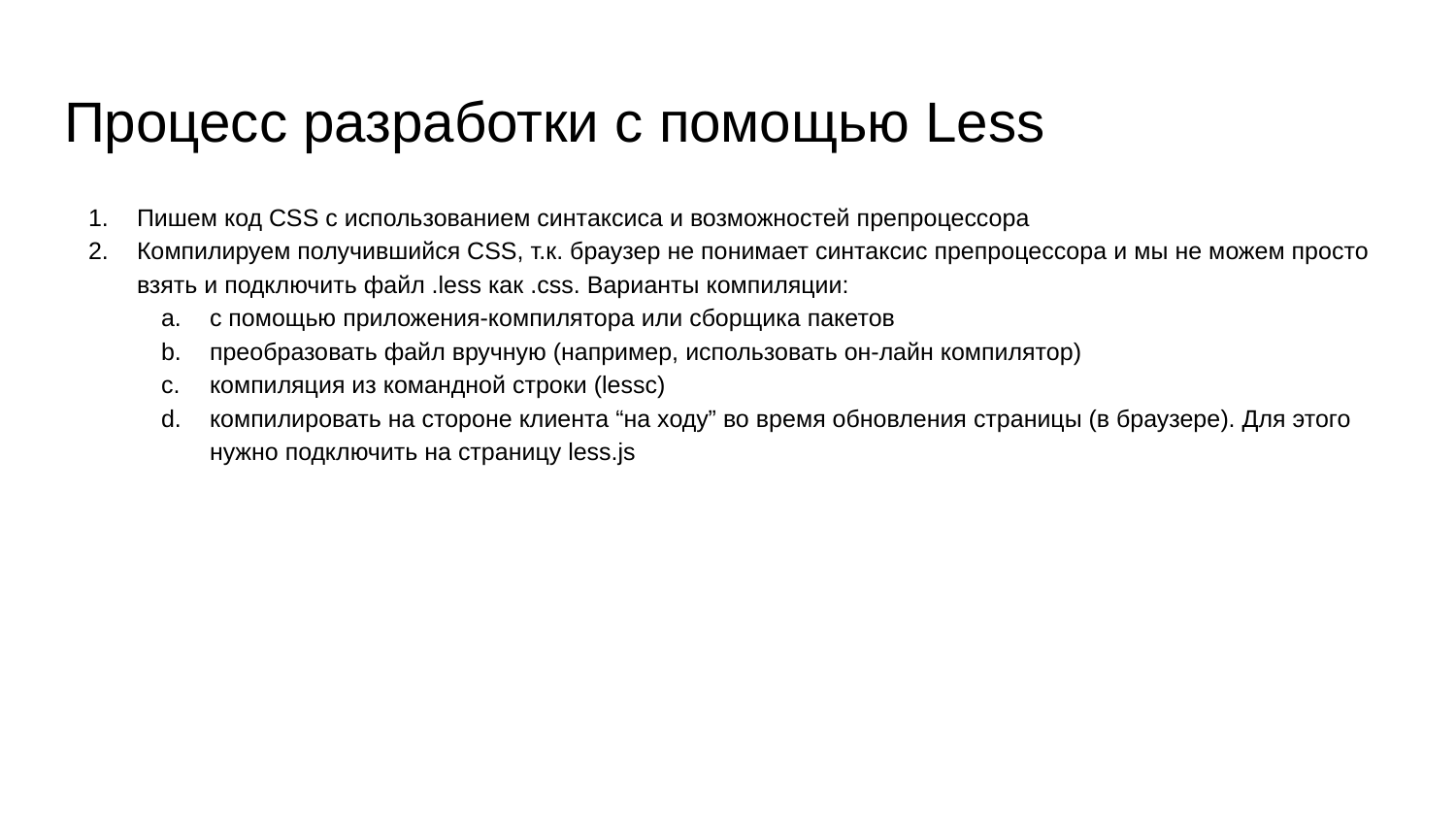

# Процесс разработки с помощью Less
Пишем код CSS c использованием синтаксиса и возможностей препроцессора
Компилируем получившийся CSS, т.к. браузер не понимает синтаксис препроцессора и мы не можем просто взять и подключить файл .less как .css. Варианты компиляции:
с помощью приложения-компилятора или сборщика пакетов
преобразовать файл вручную (например, использовать он-лайн компилятор)
компиляция из командной строки (lessc)
компилировать на стороне клиента “на ходу” во время обновления страницы (в браузере). Для этого нужно подключить на страницу less.js